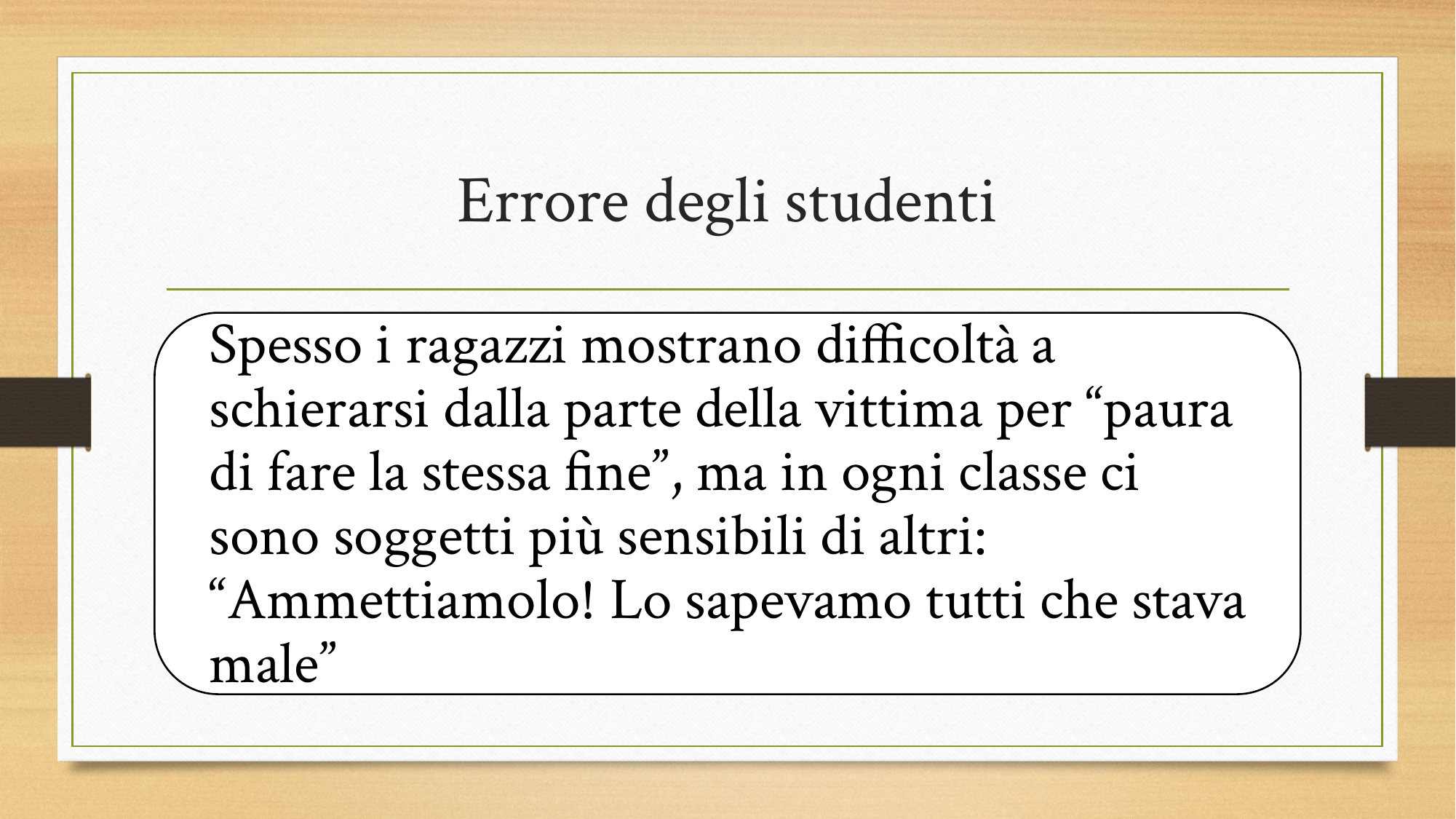

# Errore degli studenti
Spesso i ragazzi mostrano difficoltà a schierarsi dalla parte della vittima per “paura di fare la stessa fine”, ma in ogni classe ci sono soggetti più sensibili di altri: “Ammettiamolo! Lo sapevamo tutti che stava male”